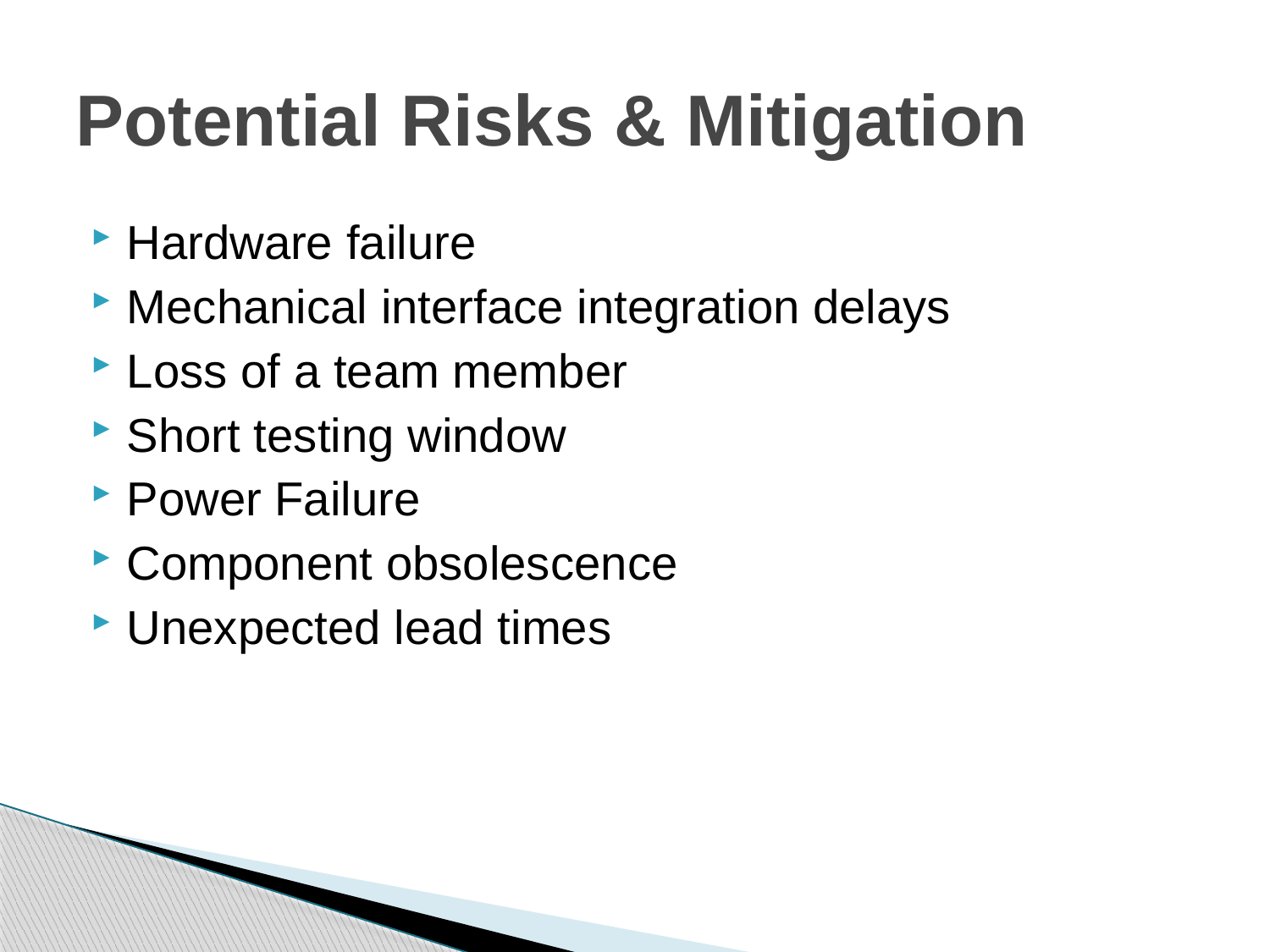

# Potential Risks & Mitigation
Hardware failure
Mechanical interface integration delays
Loss of a team member
Short testing window
Power Failure
Component obsolescence
Unexpected lead times